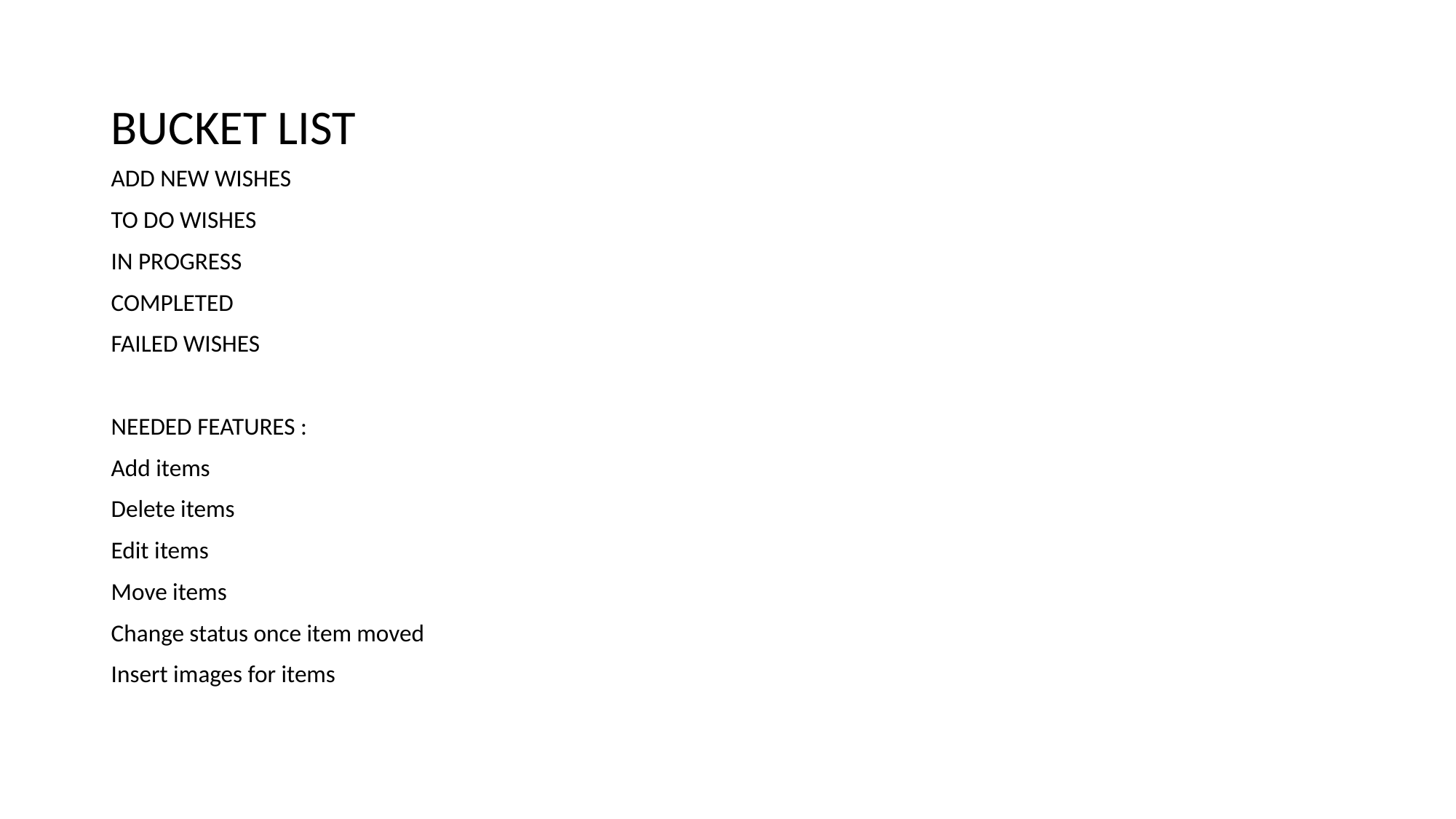

# BUCKET LIST

ADD NEW WISHES
TO DO WISHES
IN PROGRESS
COMPLETED
FAILED WISHES

NEEDED FEATURES :
Add items
Delete items
Edit items
Move items
Change status once item moved
Insert images for items